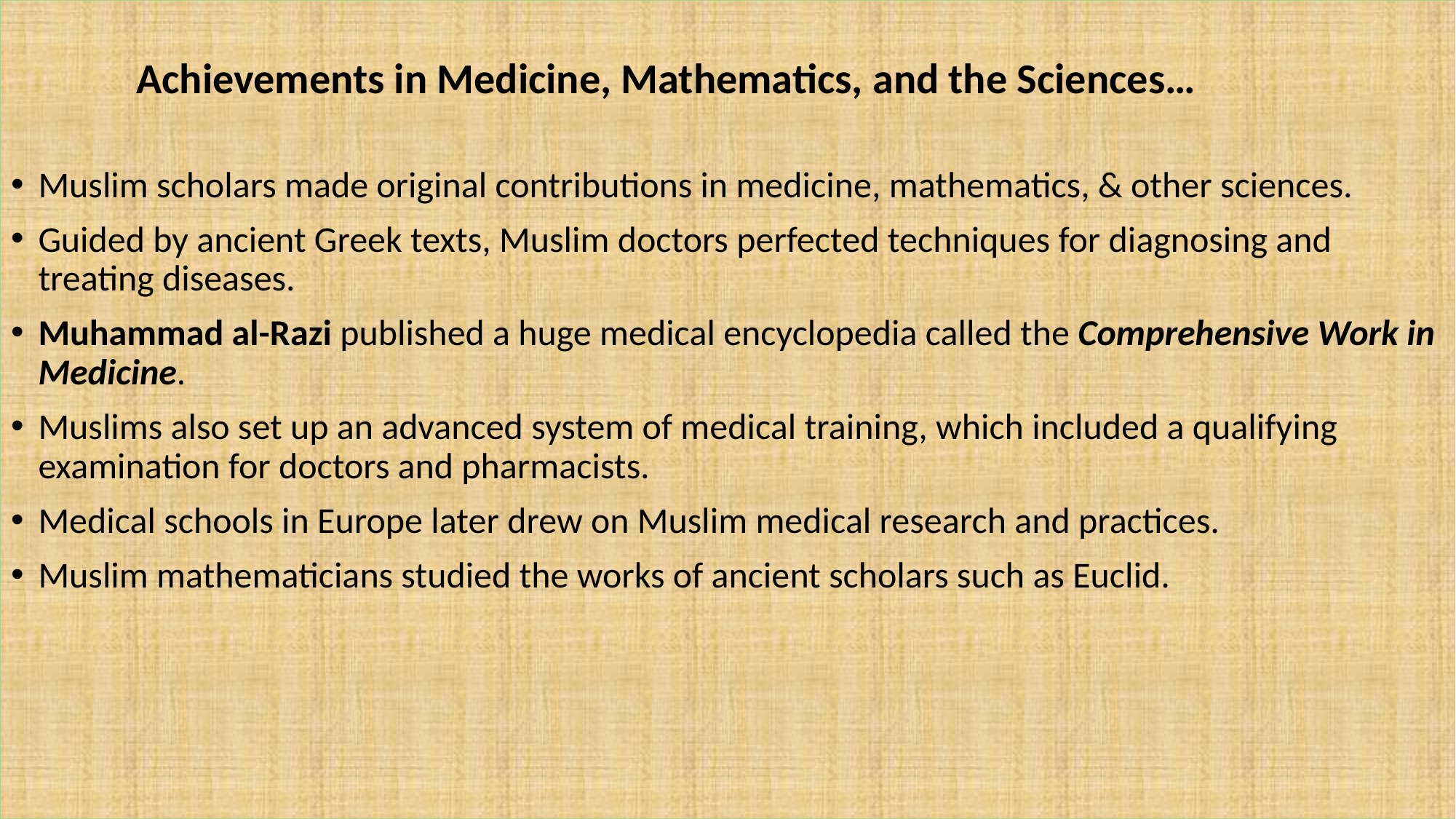

Achievements in Medicine, Mathematics, and the Sciences…

Muslim scholars made original contributions in medicine, mathematics, & other sciences.
Guided by ancient Greek texts, Muslim doctors perfected techniques for diagnosing and treating diseases.
Muhammad al-Razi published a huge medical encyclopedia called the Comprehensive Work in Medicine.
Muslims also set up an advanced system of medical training, which included a qualifying examination for doctors and pharmacists.
Medical schools in Europe later drew on Muslim medical research and practices.
Muslim mathematicians studied the works of ancient scholars such as Euclid.